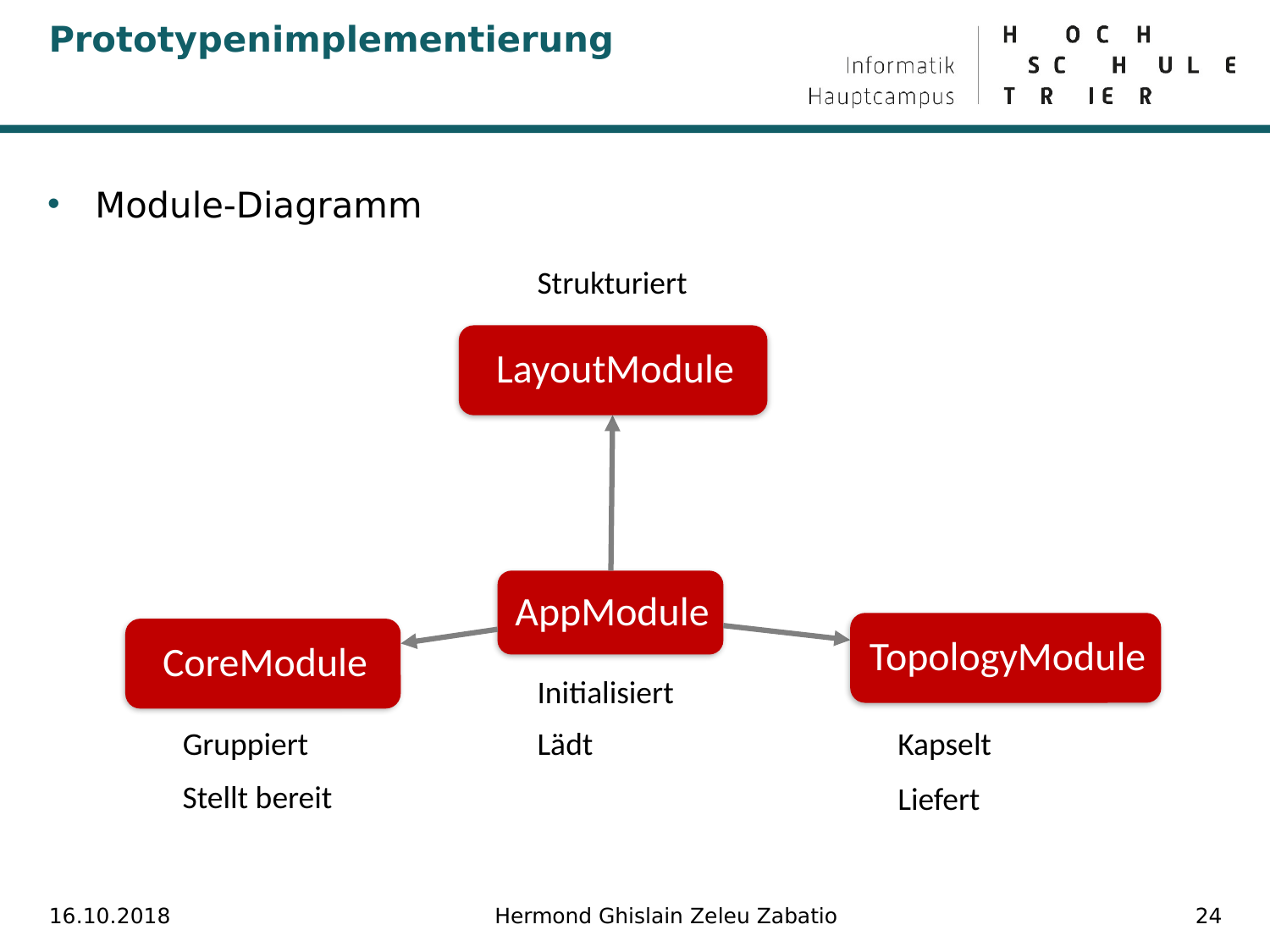

# Prototypenimplementierung
AppModule
LayoutModule
TopologyModule
CoreModule
Module-Diagramm

Strukturiert
Initialisiert
Gruppiert
Lädt
Kapselt

Stellt bereit
Liefert
16.10.2018
Hermond Ghislain Zeleu Zabatio
24